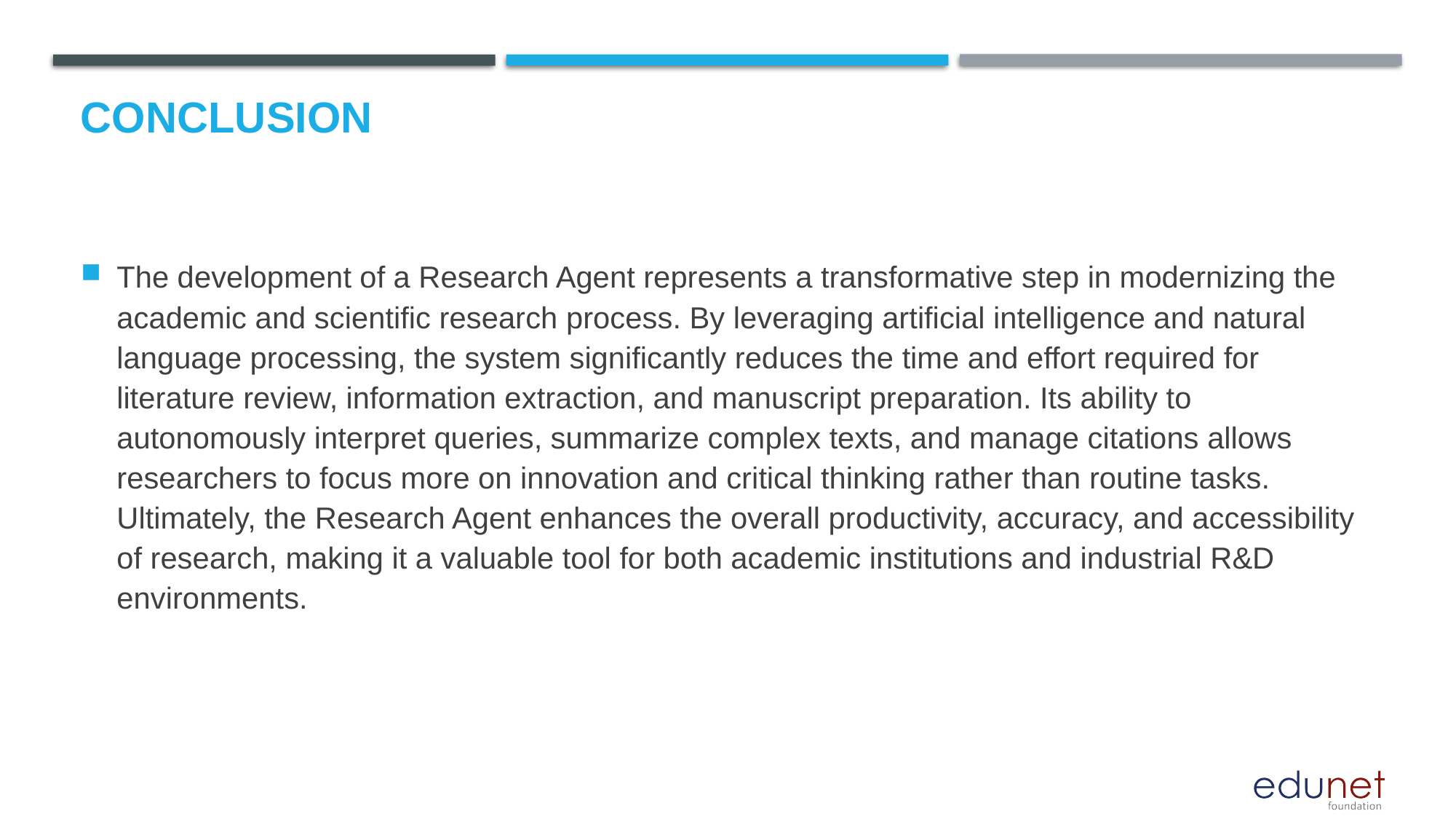

# Conclusion
The development of a Research Agent represents a transformative step in modernizing the academic and scientific research process. By leveraging artificial intelligence and natural language processing, the system significantly reduces the time and effort required for literature review, information extraction, and manuscript preparation. Its ability to autonomously interpret queries, summarize complex texts, and manage citations allows researchers to focus more on innovation and critical thinking rather than routine tasks. Ultimately, the Research Agent enhances the overall productivity, accuracy, and accessibility of research, making it a valuable tool for both academic institutions and industrial R&D environments.